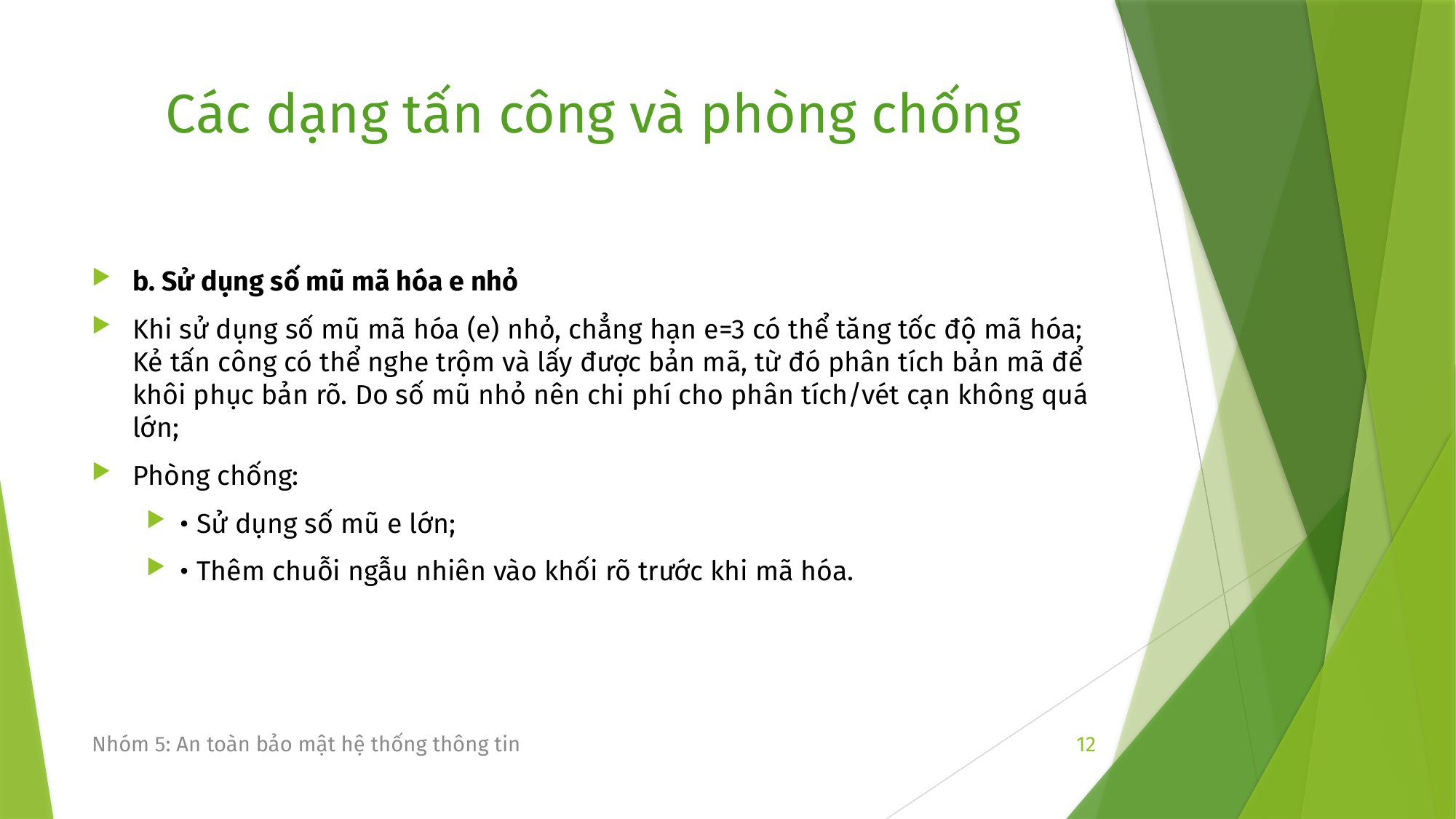

# Các dạng tấn công và phòng chống
b. Sử dụng số mũ mã hóa e nhỏ
Khi sử dụng số mũ mã hóa (e) nhỏ, chẳng hạn e=3 có thể tăng tốc độ mã hóa; Kẻ tấn công có thể nghe trộm và lấy được bản mã, từ đó phân tích bản mã để khôi phục bản rõ. Do số mũ nhỏ nên chi phí cho phân tích/vét cạn không quá lớn;
Phòng chống:
• Sử dụng số mũ e lớn;
• Thêm chuỗi ngẫu nhiên vào khối rõ trước khi mã hóa.
Nhóm 5: An toàn bảo mật hệ thống thông tin
12